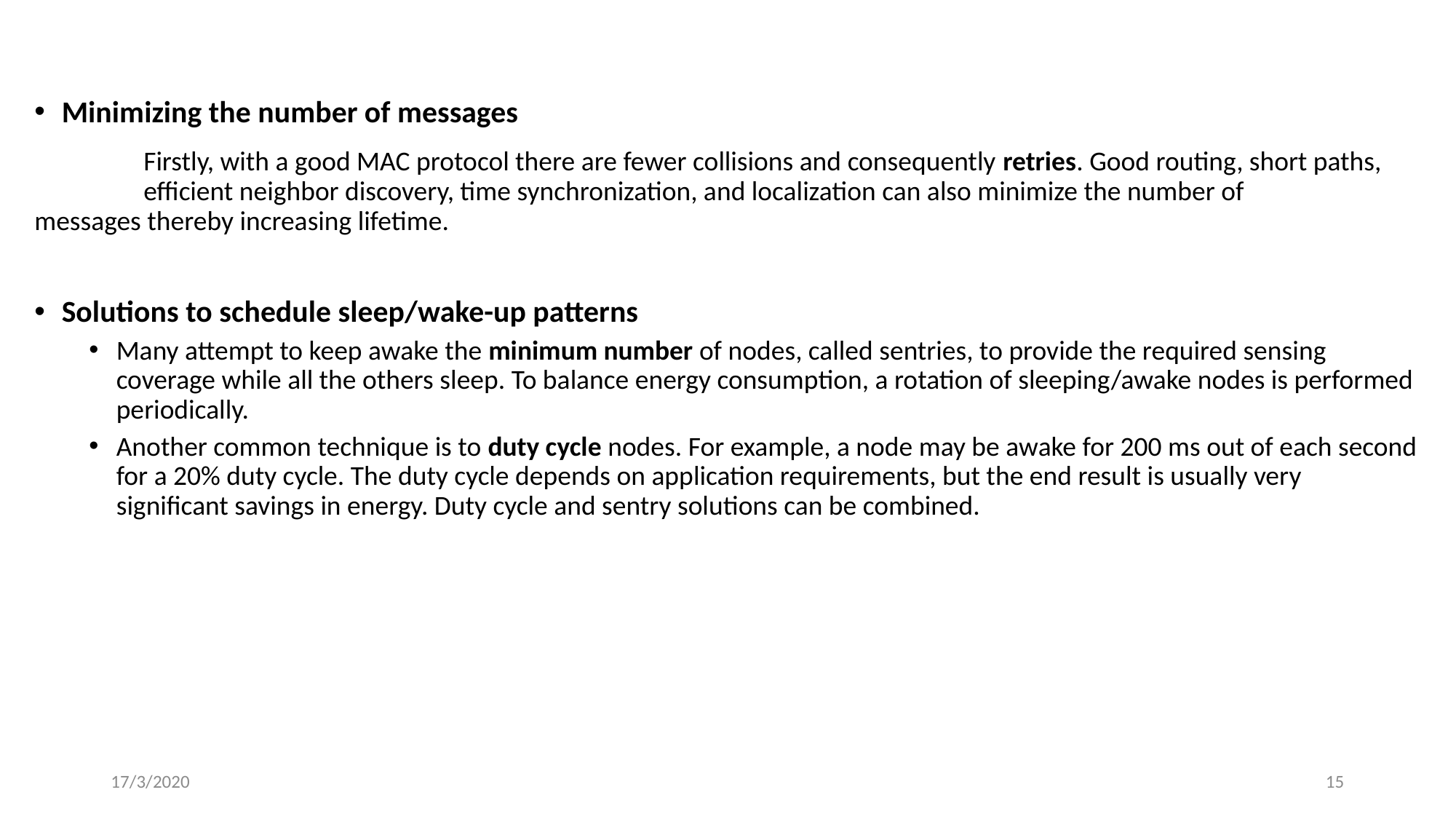

Minimizing the number of messages
	Firstly, with a good MAC protocol there are fewer collisions and consequently retries. Good routing, short paths, 	efficient neighbor discovery, time synchronization, and localization can also minimize the number of 	messages thereby increasing lifetime.

Solutions to schedule sleep/wake-up patterns
Many attempt to keep awake the minimum number of nodes, called sentries, to provide the required sensing coverage while all the others sleep. To balance energy consumption, a rotation of sleeping/awake nodes is performed periodically.
Another common technique is to duty cycle nodes. For example, a node may be awake for 200 ms out of each second for a 20% duty cycle. The duty cycle depends on application requirements, but the end result is usually very significant savings in energy. Duty cycle and sentry solutions can be combined.
17/3/2020
15